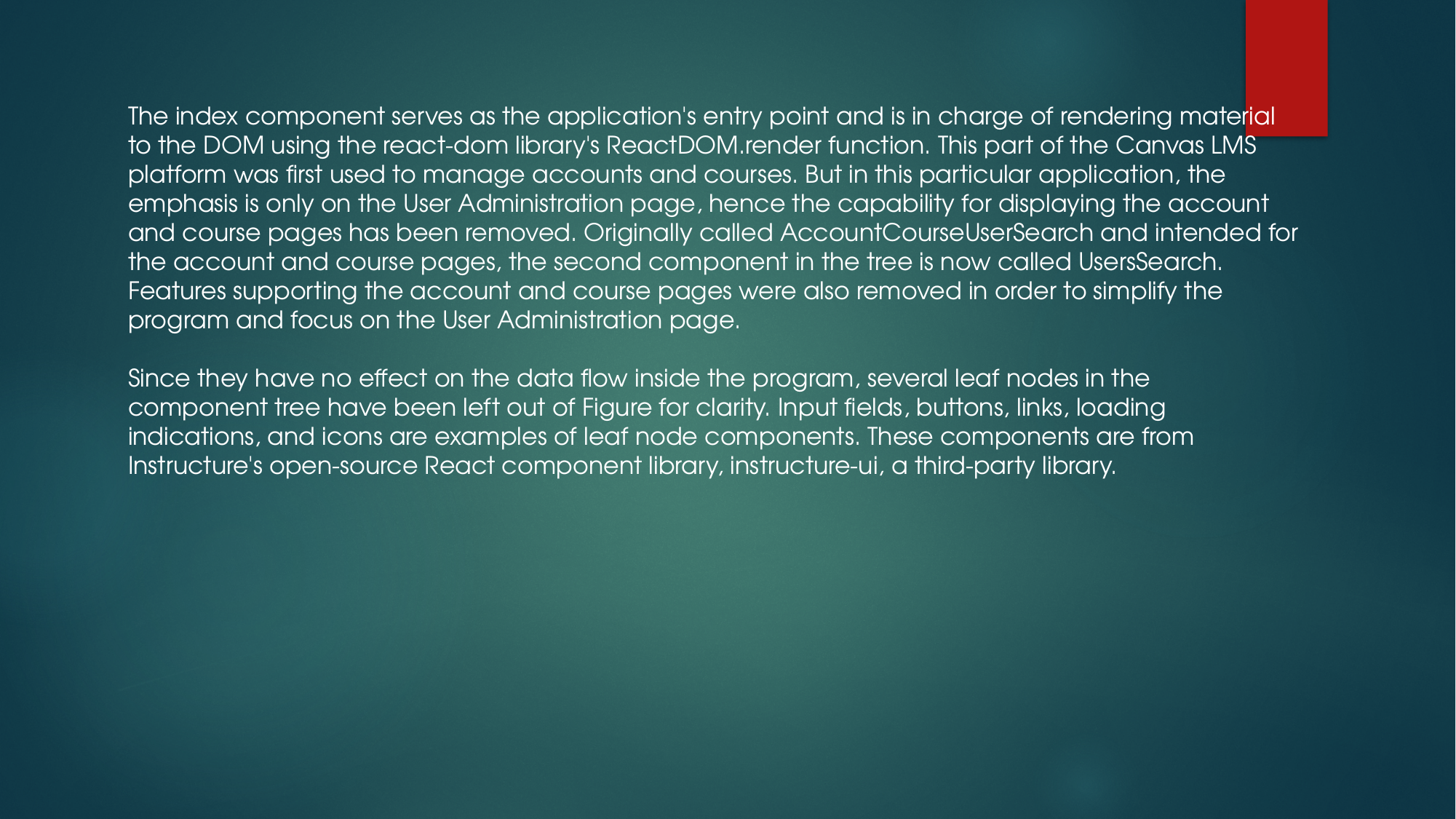

The index component serves as the application's entry point and is in charge of rendering material to the DOM using the react-dom library's ReactDOM.render function. This part of the Canvas LMS platform was first used to manage accounts and courses. But in this particular application, the emphasis is only on the User Administration page, hence the capability for displaying the account and course pages has been removed. Originally called AccountCourseUserSearch and intended for the account and course pages, the second component in the tree is now called UsersSearch. Features supporting the account and course pages were also removed in order to simplify the program and focus on the User Administration page.
Since they have no effect on the data flow inside the program, several leaf nodes in the component tree have been left out of Figure for clarity. Input fields, buttons, links, loading indications, and icons are examples of leaf node components. These components are from Instructure's open-source React component library, instructure-ui, a third-party library.